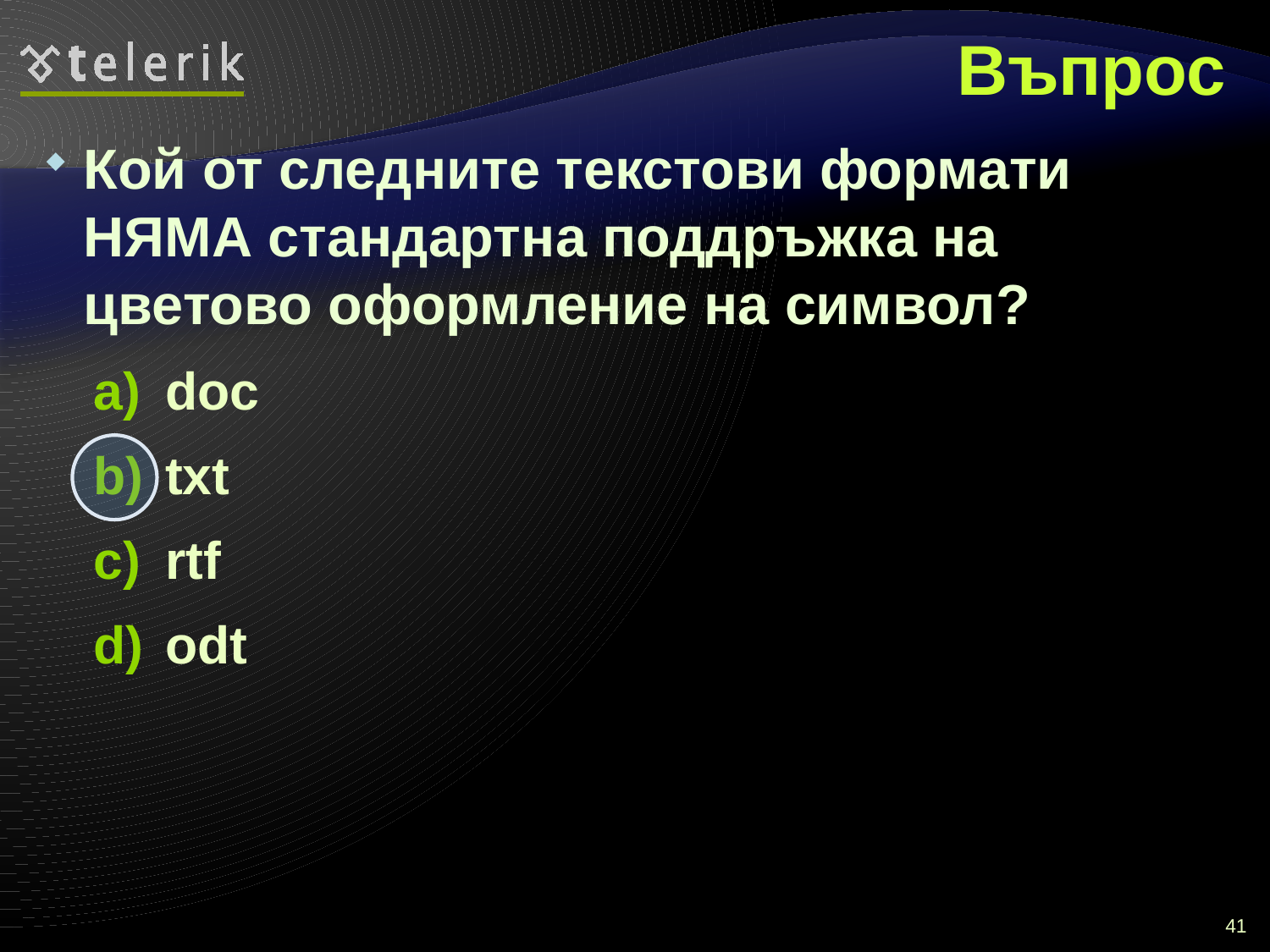

# Въпрос
Кой от следните текстови формати НЯМА стандартна поддръжка на цветово оформление на символ?
doc
txt
rtf
odt

41